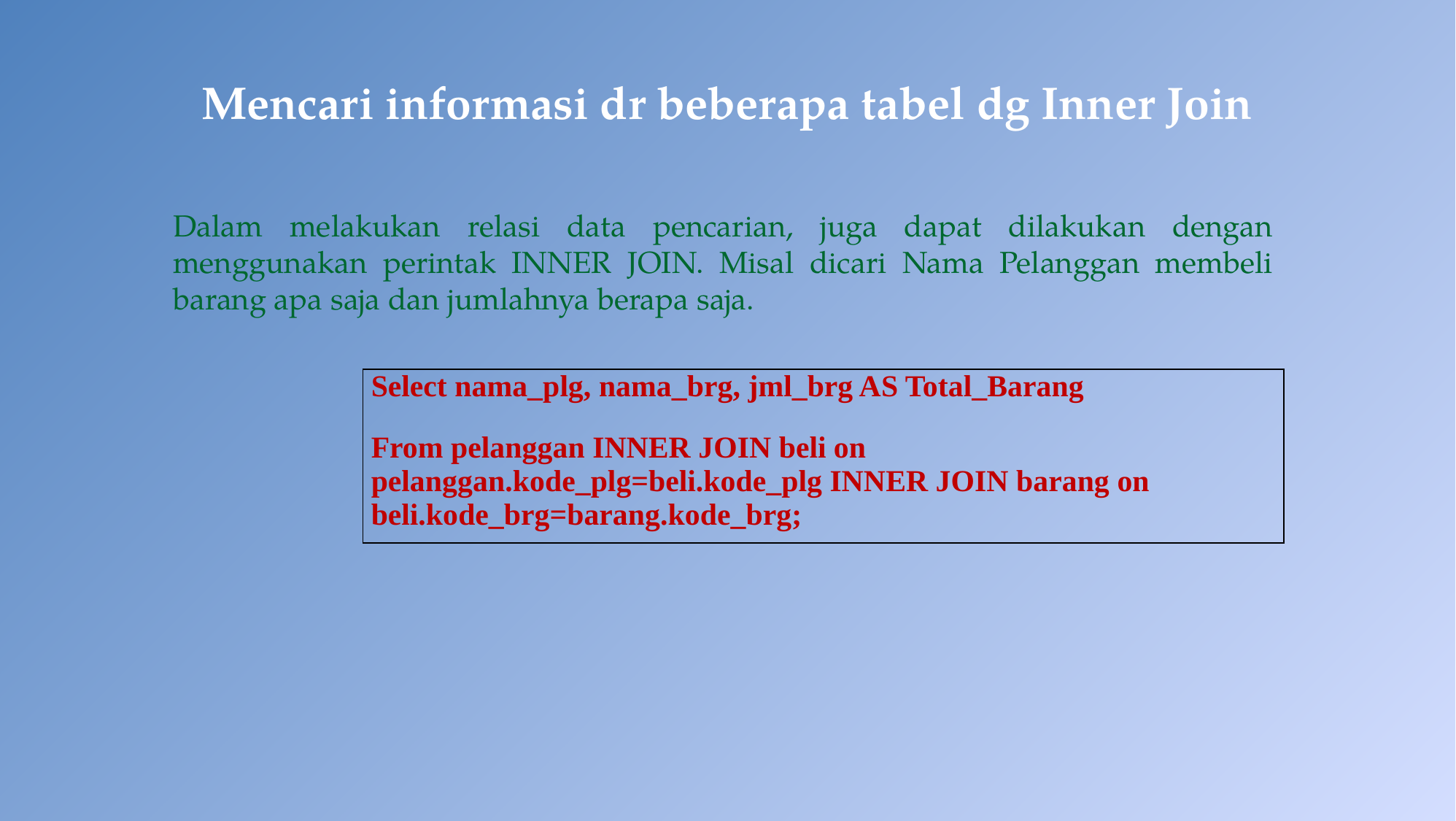

# Mencari informasi dr beberapa tabel dg Inner Join
Dalam melakukan relasi data pencarian, juga dapat dilakukan dengan menggunakan perintak INNER JOIN. Misal dicari Nama Pelanggan membeli barang apa saja dan jumlahnya berapa saja.
| Select nama\_plg, nama\_brg, jml\_brg AS Total\_Barang From pelanggan INNER JOIN beli on pelanggan.kode\_plg=beli.kode\_plg INNER JOIN barang on beli.kode\_brg=barang.kode\_brg; |
| --- |